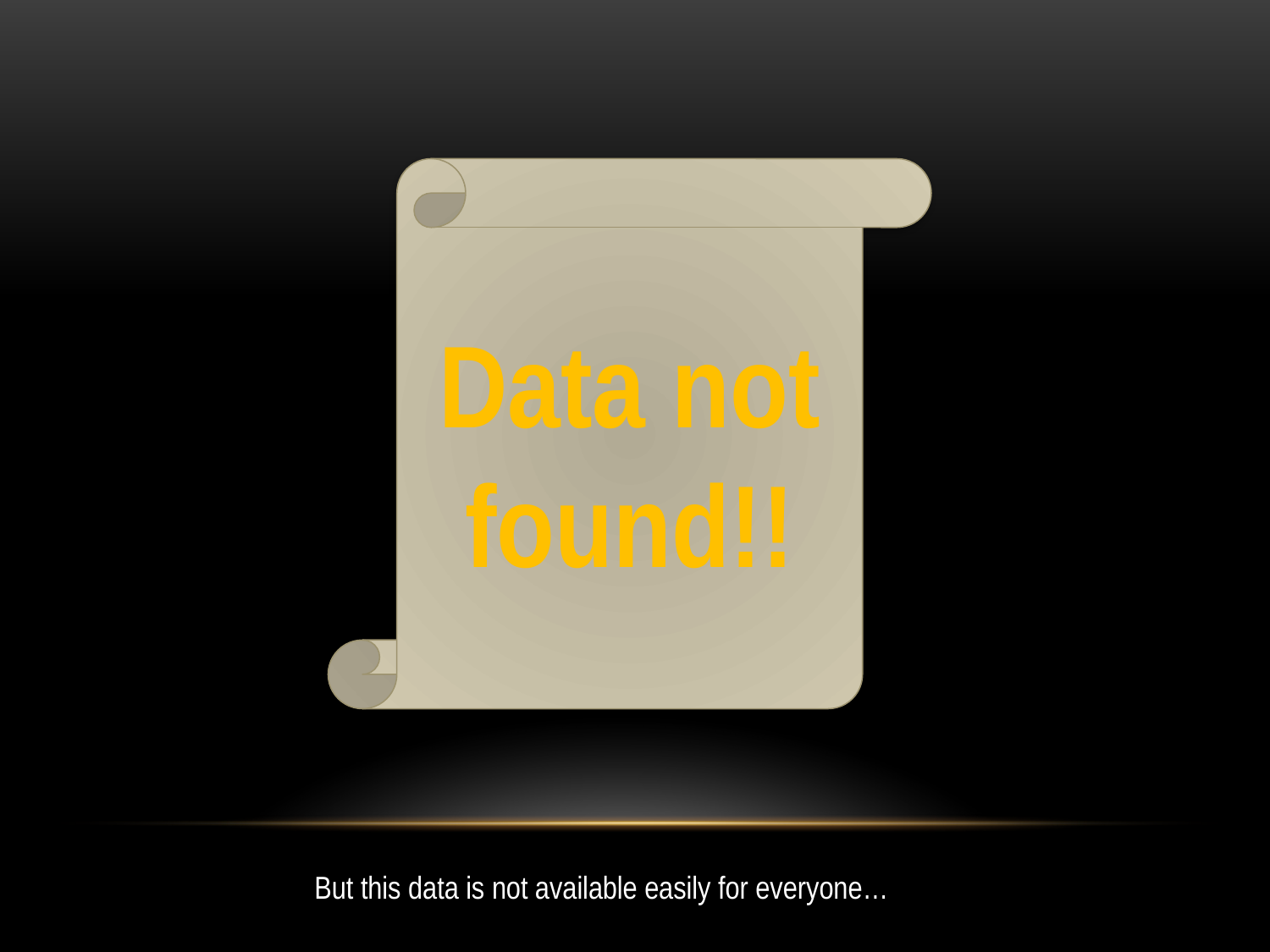

Data not found!!
But this data is not available easily for everyone…